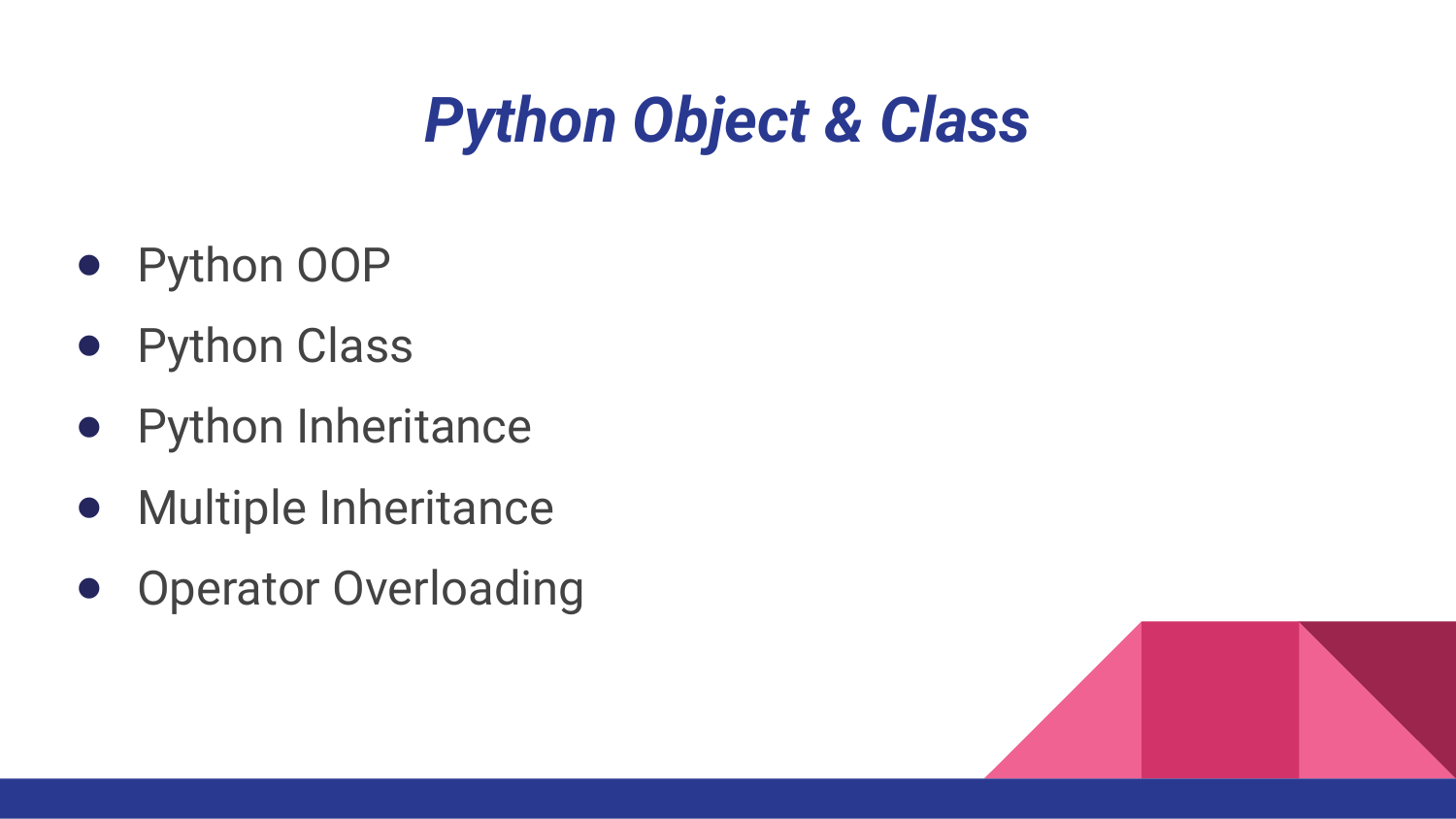

# Python Object & Class
Python OOP
Python Class
Python Inheritance
Multiple Inheritance
Operator Overloading